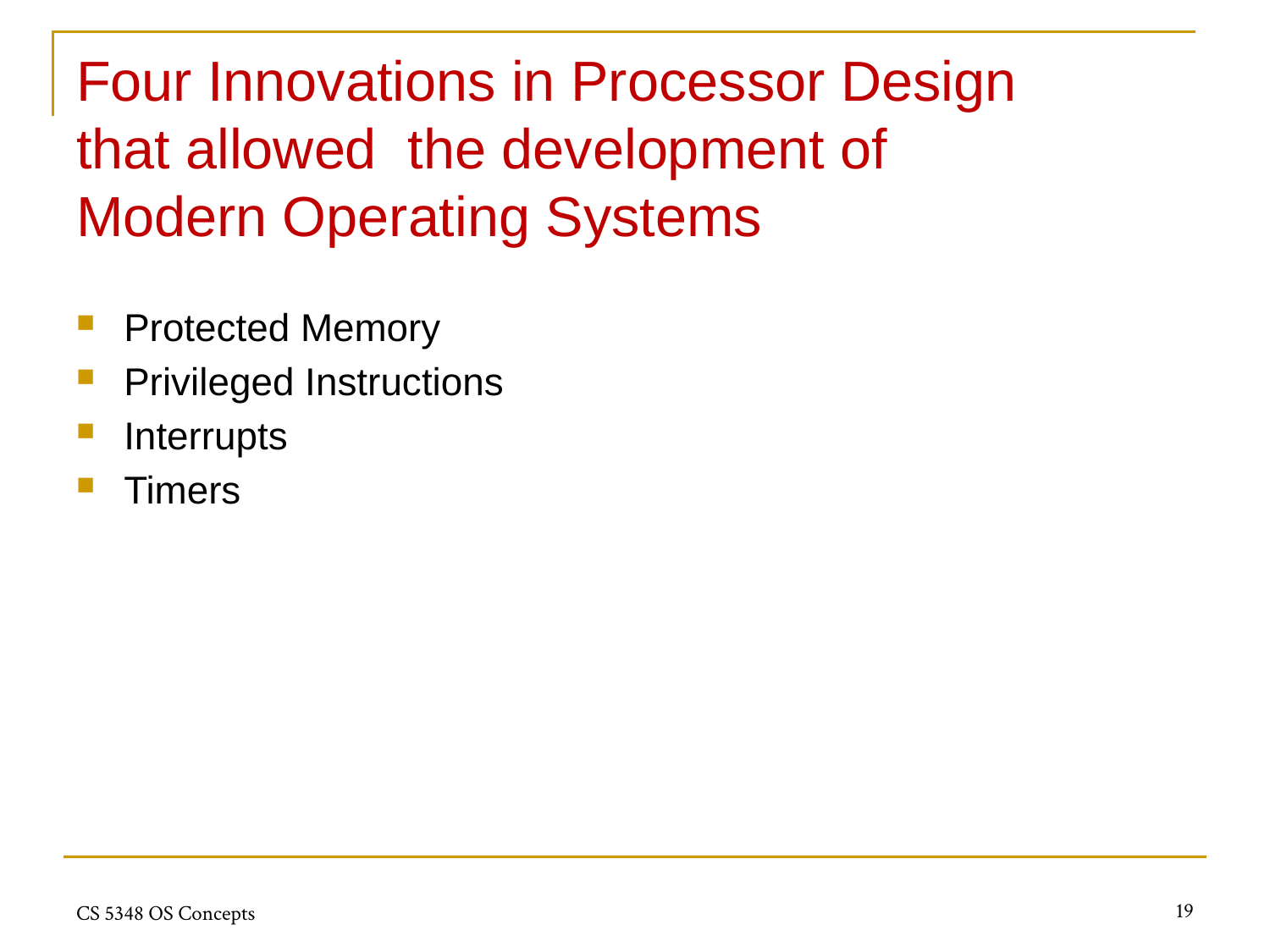

# Four Innovations in Processor Design that allowed  the development of Modern Operating Systems
Protected Memory
Privileged Instructions
Interrupts
Timers
19
CS 5348 OS Concepts